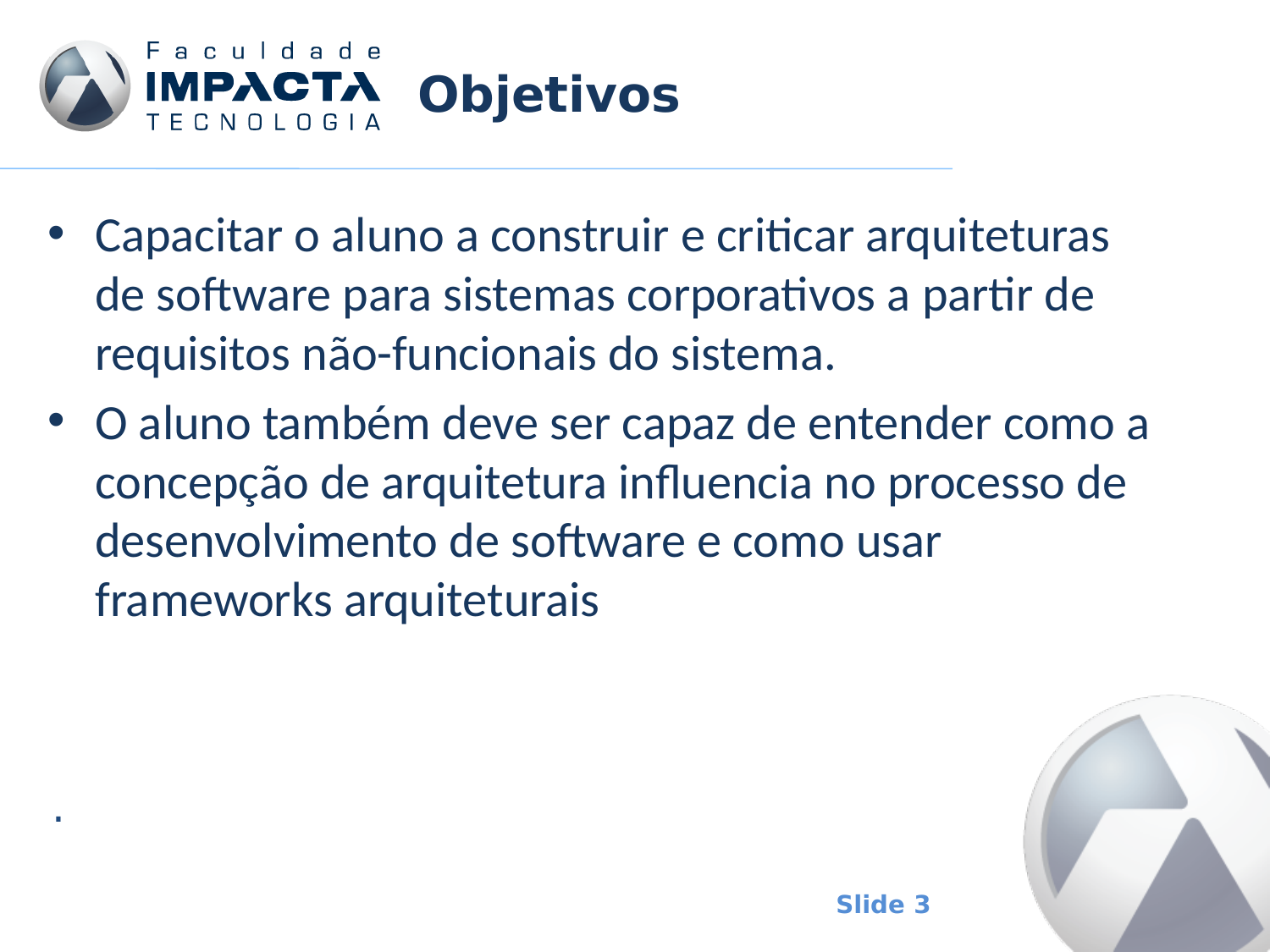

# Objetivos
Capacitar o aluno a construir e criticar arquiteturas de software para sistemas corporativos a partir de requisitos não-funcionais do sistema.
O aluno também deve ser capaz de entender como a concepção de arquitetura influencia no processo de desenvolvimento de software e como usar frameworks arquiteturais
.